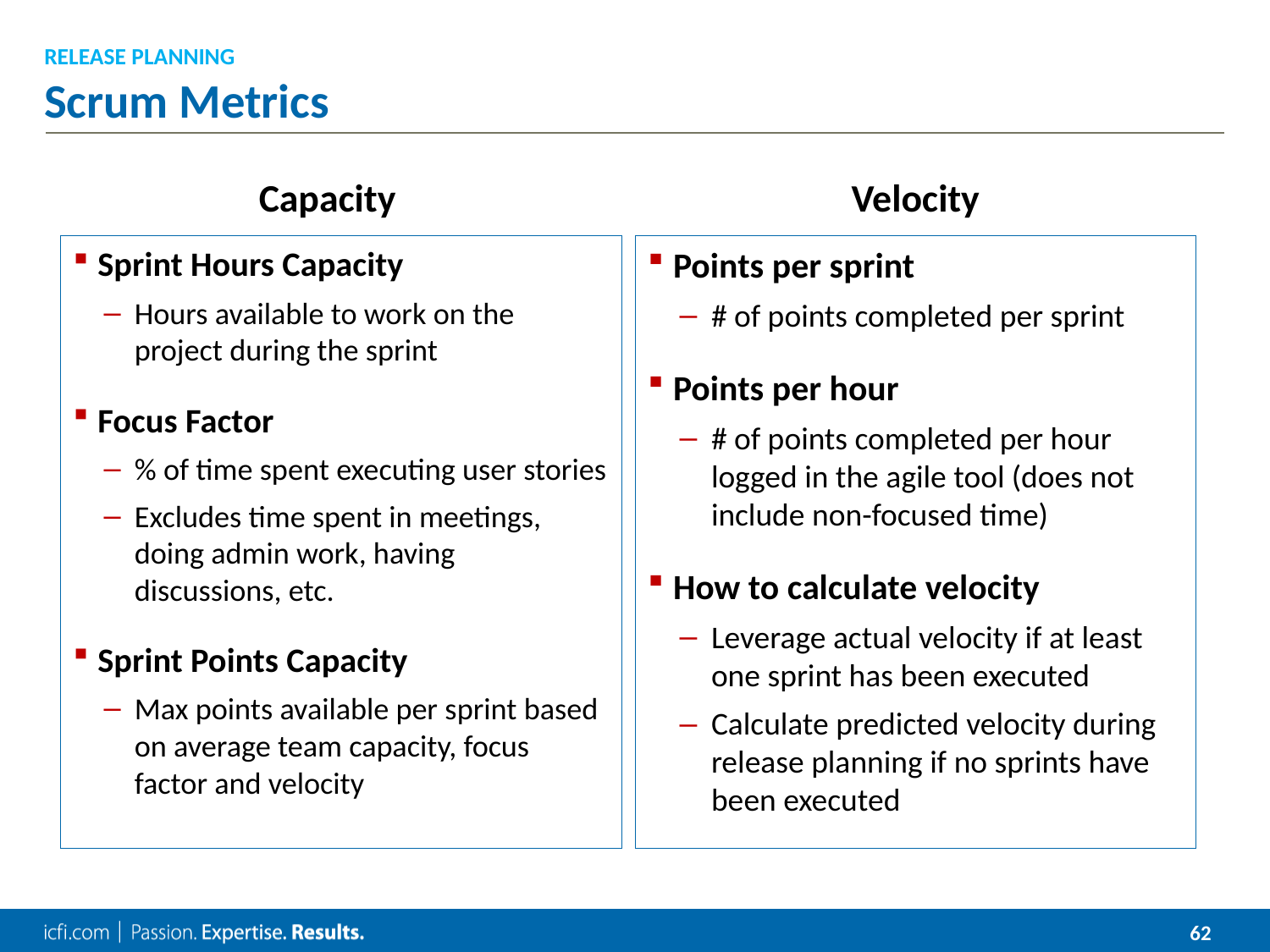

Release Planning
# Scrum Metrics
Capacity
Velocity
Sprint Hours Capacity
Hours available to work on the project during the sprint
Focus Factor
% of time spent executing user stories
Excludes time spent in meetings, doing admin work, having discussions, etc.
Sprint Points Capacity
Max points available per sprint based on average team capacity, focus factor and velocity
Points per sprint
# of points completed per sprint
Points per hour
# of points completed per hour logged in the agile tool (does not include non-focused time)
How to calculate velocity
Leverage actual velocity if at least one sprint has been executed
Calculate predicted velocity during release planning if no sprints have been executed